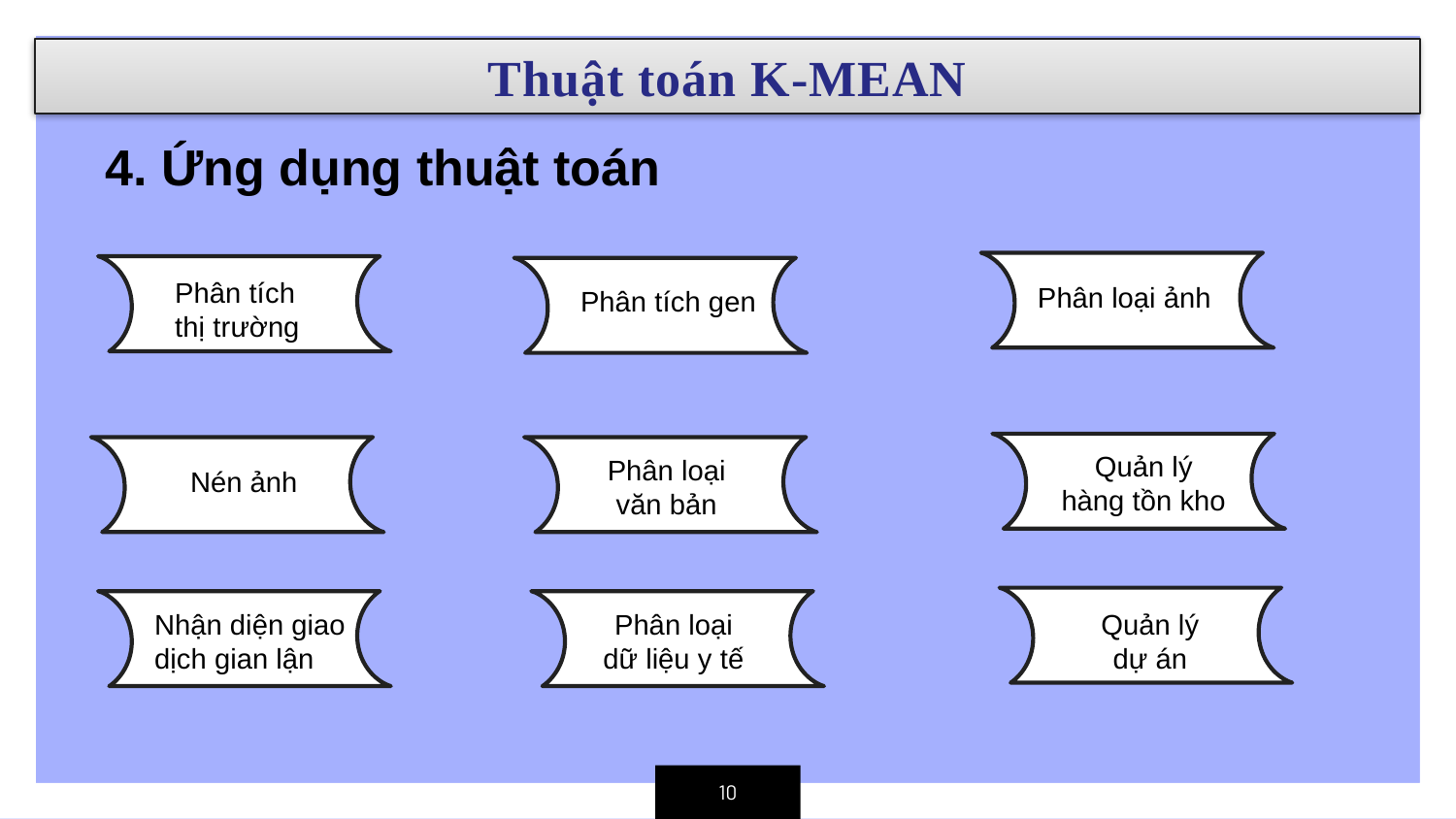

Thuật toán K-MEAN
4. Ứng dụng thuật toán

Phân tích thị trường
Phân loại ảnh

Phân tích gen

Quản lý hàng tồn kho
Phân loại văn bản
Nén ảnh

Nhận diện giao dịch gian lận
Quản lý dự án
Phân loại dữ liệu y tế
10